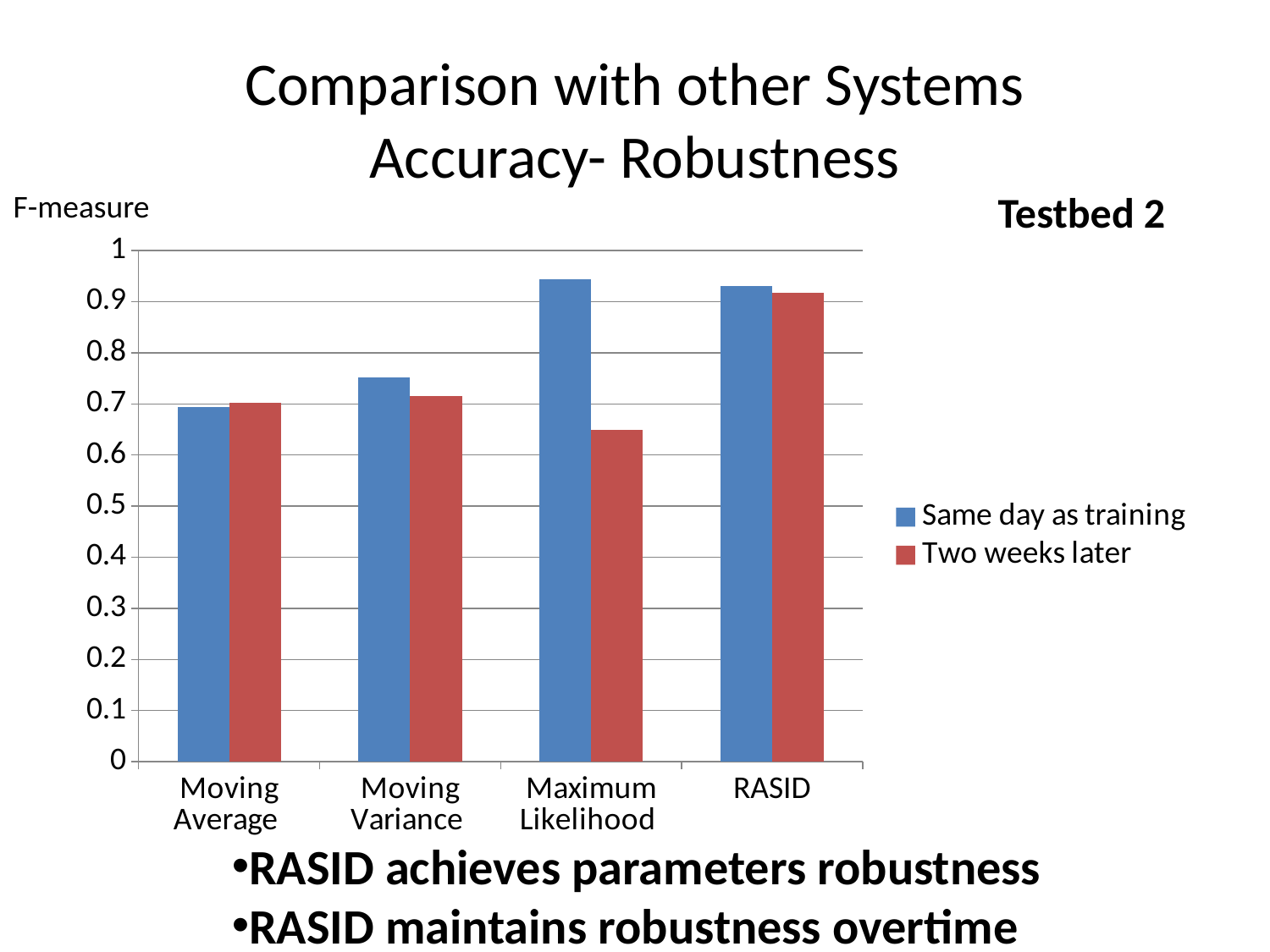

# Comparison with other Systems Accuracy- Robustness
F-measure
Testbed 2

### Chart

| Category | Same day as training | Two weeks later |
|---|---|---|
| Moving Average  | 0.6935 | 0.7022 |
| Moving Variance  | 0.7522 | 0.7149 |
| Maximum Likelihood  | 0.9438 | 0.6491 |
| RASID | 0.9311 | 0.9165 |
RASID achieves parameters robustness
RASID maintains robustness overtime